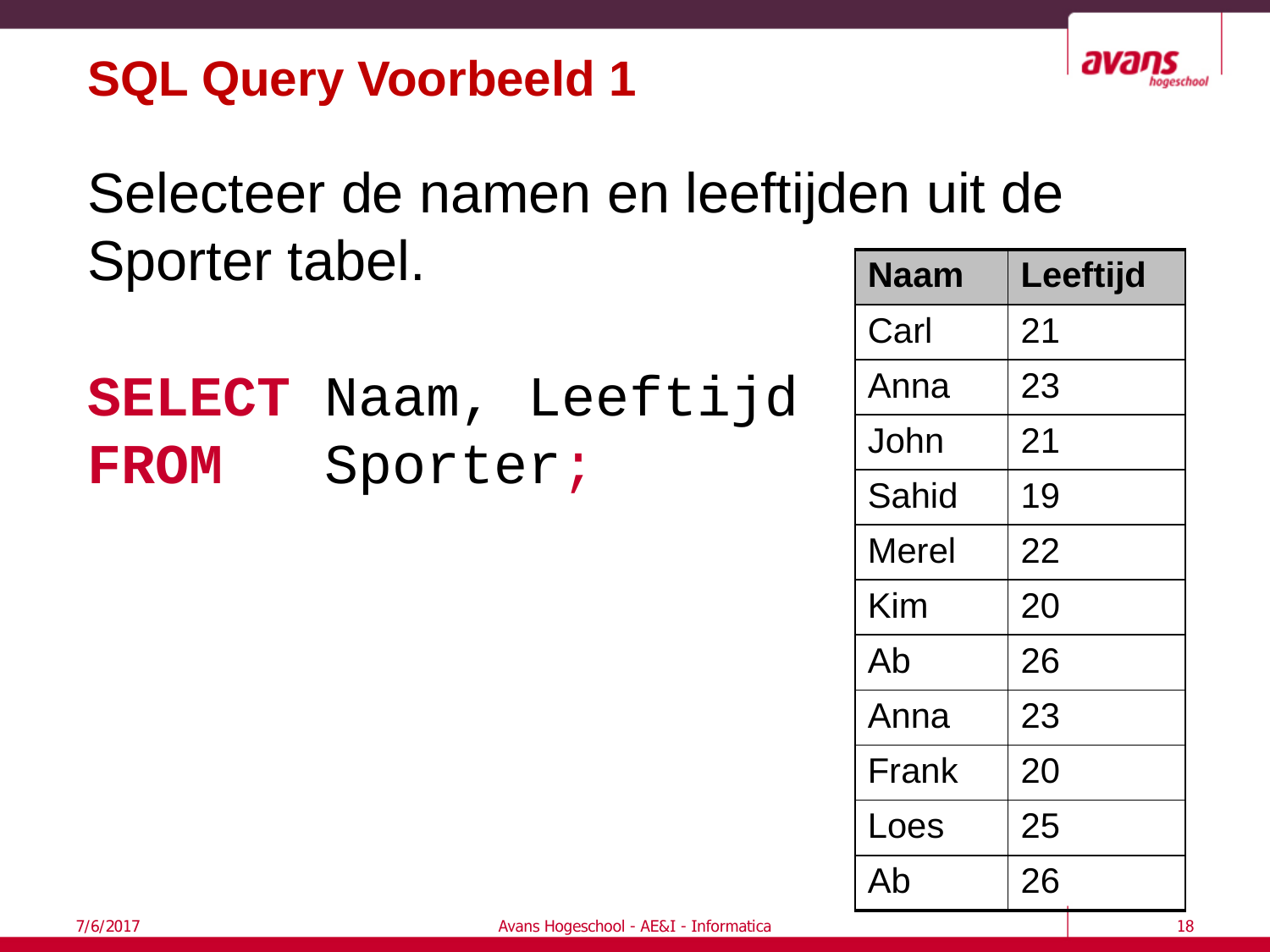

# SQL Query Voorbeeld 1
Selecteer de namen en leeftijden uit de Sporter tabel.

SELECT Naam, Leeftijd
FROM   Sporter;
| Naam | Leeftijd |
| --- | --- |
| Carl | 21 |
| Anna | 23 |
| John | 21 |
| Sahid | 19 |
| Merel | 22 |
| Kim | 20 |
| Ab | 26 |
| Anna | 23 |
| Frank | 20 |
| Loes | 25 |
| Ab | 26 |

7/6/2017
Avans Hogeschool - AE&I - Informatica
18